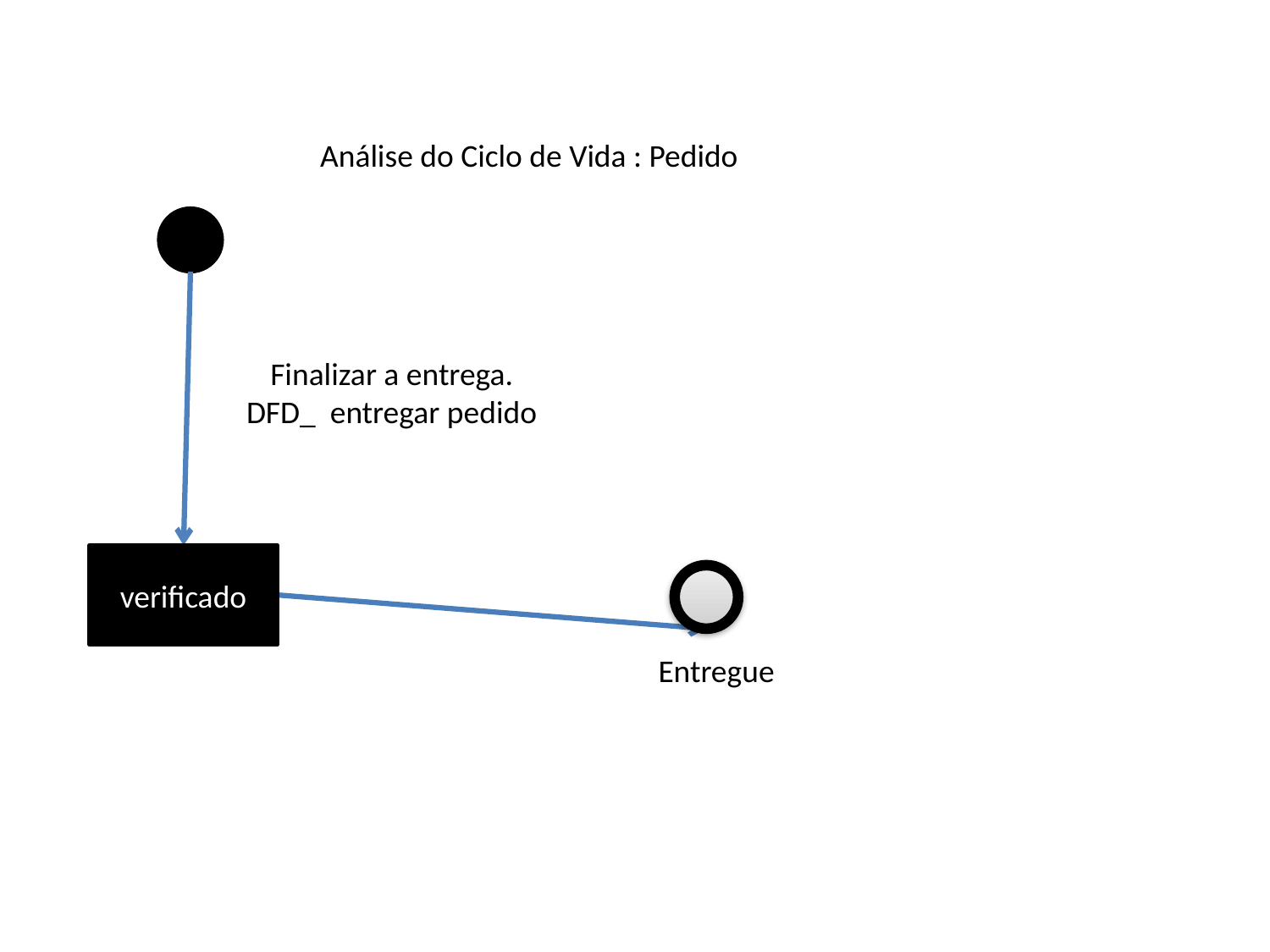

Análise do Ciclo de Vida : Pedido

Finalizar a entrega.
DFD_  entregar pedido
verificado

Entregue